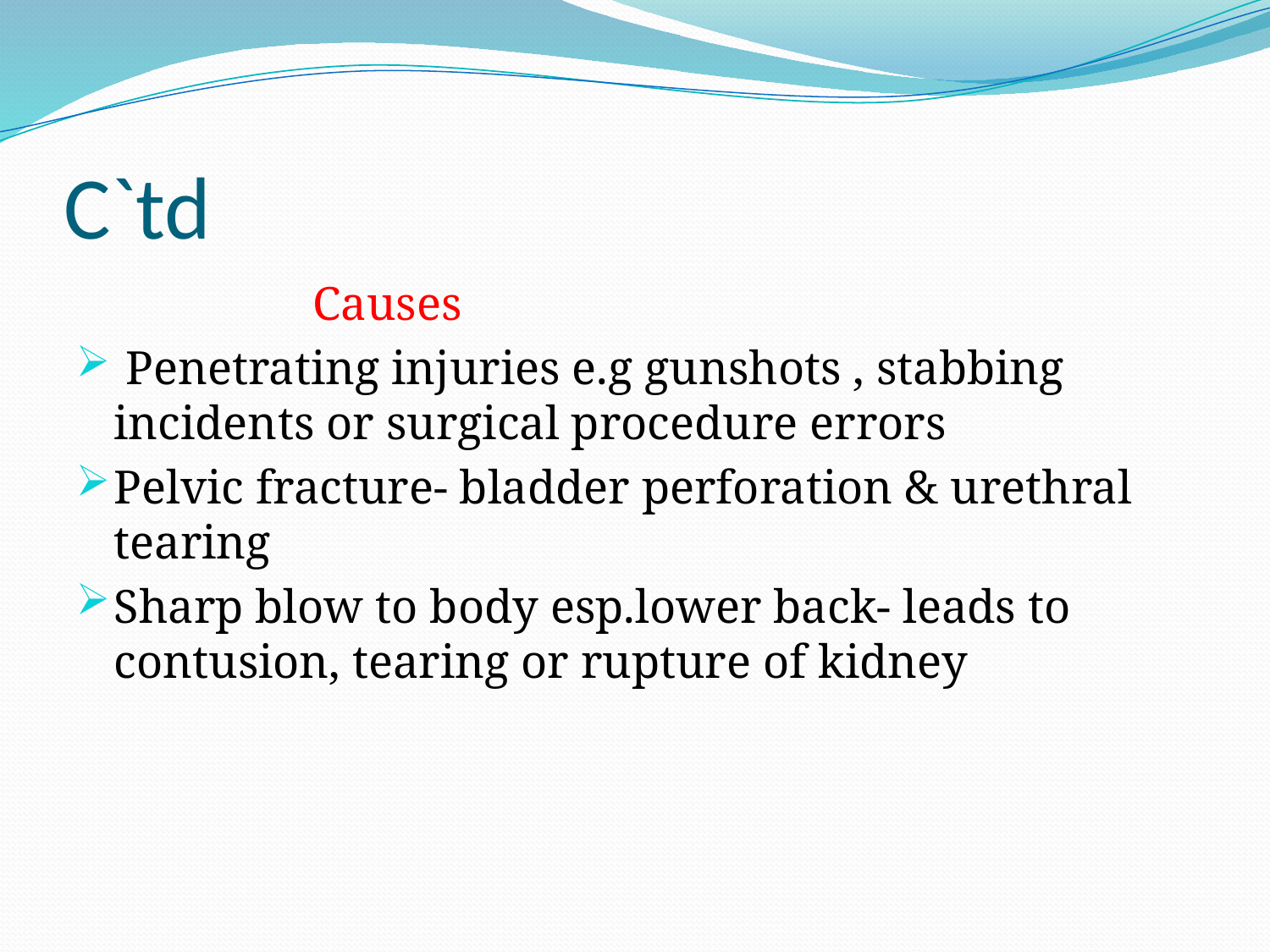

# C`td
                    Causes
 Penetrating injuries e.g gunshots , stabbing incidents or surgical procedure errors
Pelvic fracture- bladder perforation & urethral tearing
Sharp blow to body esp.lower back- leads to contusion, tearing or rupture of kidney